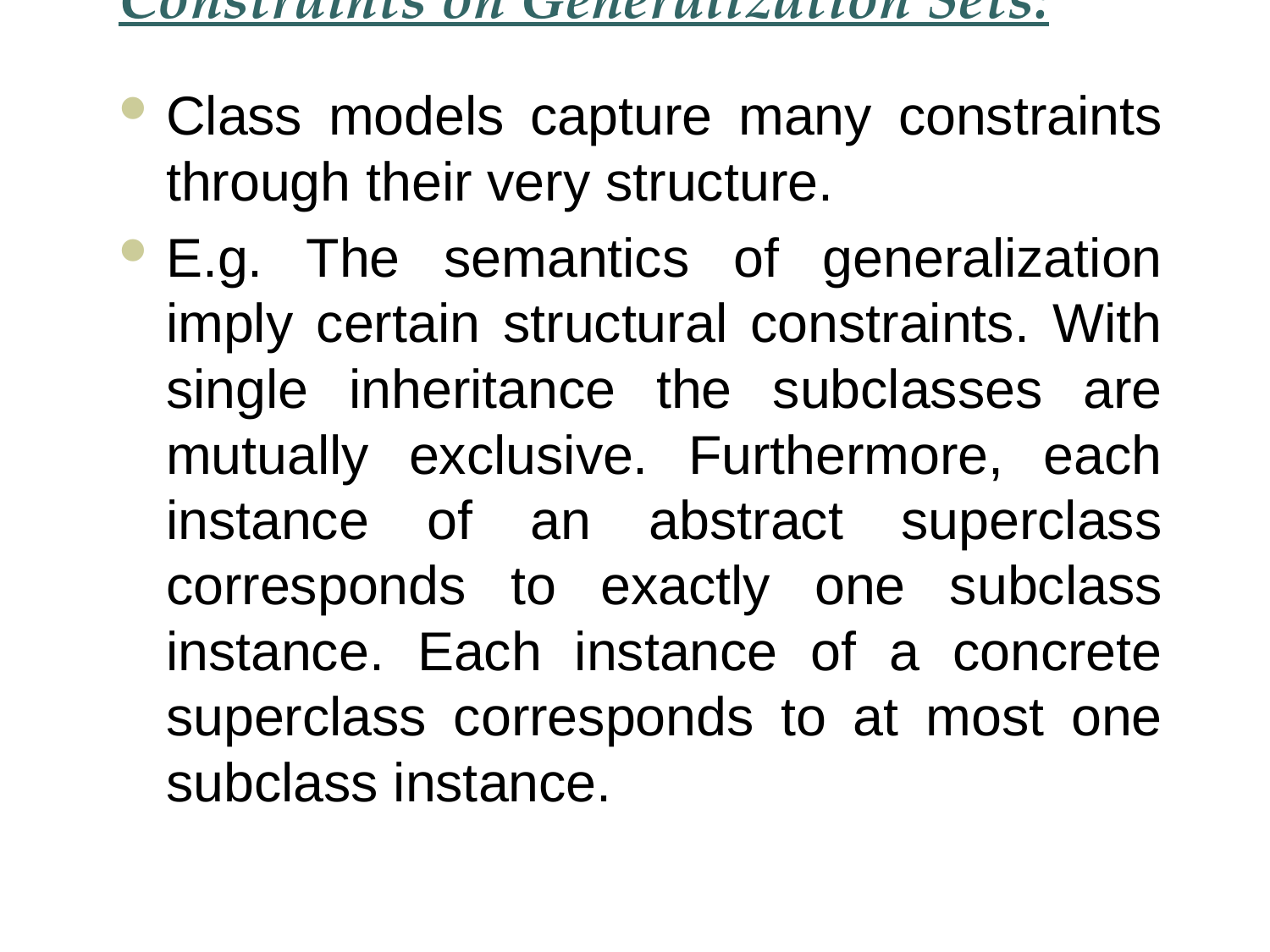

# Constraints on Generalization Sets:
Class models capture many constraints through their very structure.
E.g. The semantics of generalization imply certain structural constraints. With single inheritance the subclasses are mutually exclusive. Furthermore, each instance of an abstract superclass corresponds to exactly one subclass instance. Each instance of a concrete superclass corresponds to at most one subclass instance.